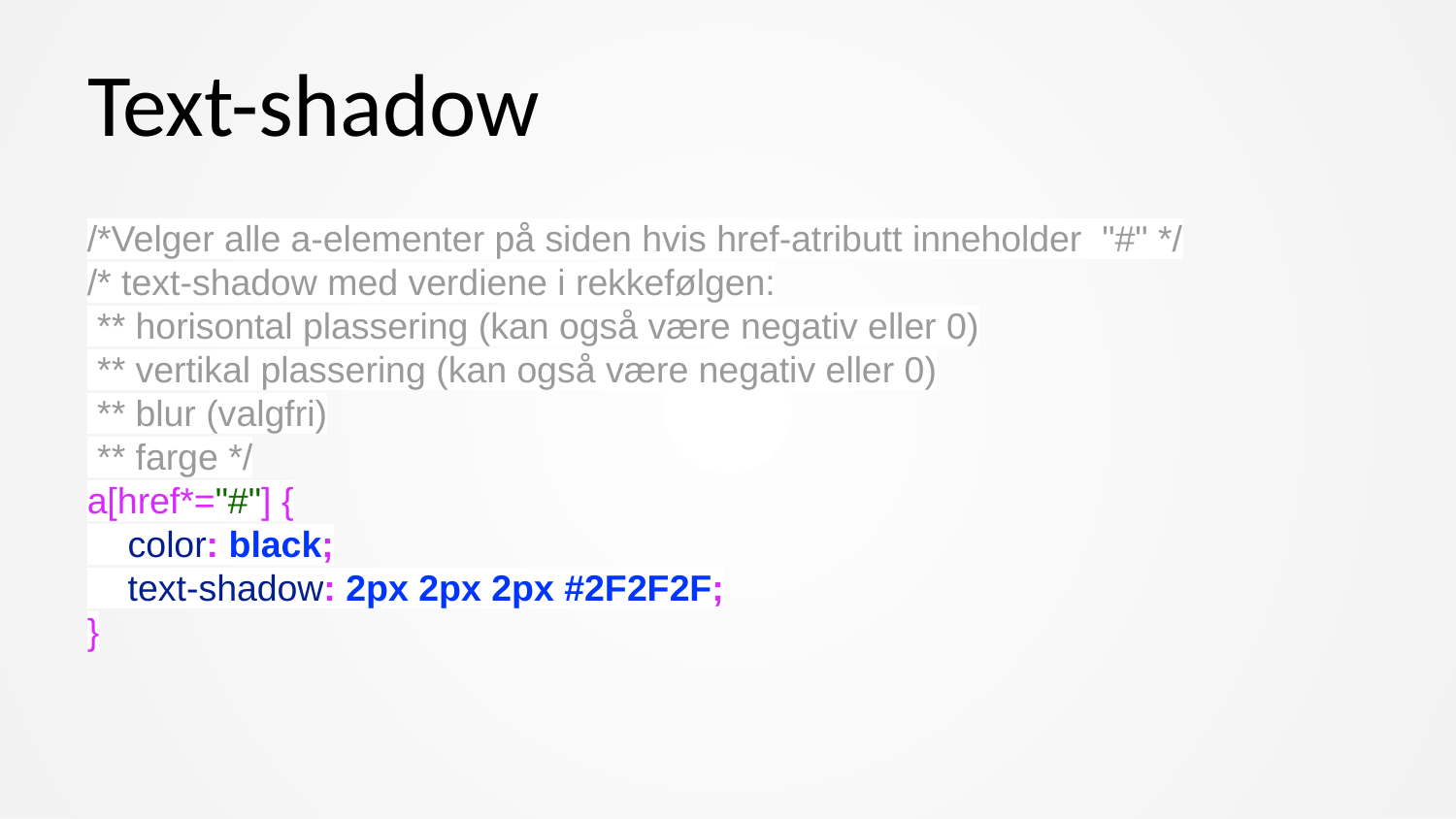

# Text-shadow
/*Velger alle a-elementer på siden hvis href-atributt inneholder  "#" */
/* text-shadow med verdiene i rekkefølgen:
 ** horisontal plassering (kan også være negativ eller 0)
 ** vertikal plassering (kan også være negativ eller 0)
 ** blur (valgfri)
 ** farge */
a[href*="#"] {
    color: black;
    text-shadow: 2px 2px 2px #2F2F2F;
}